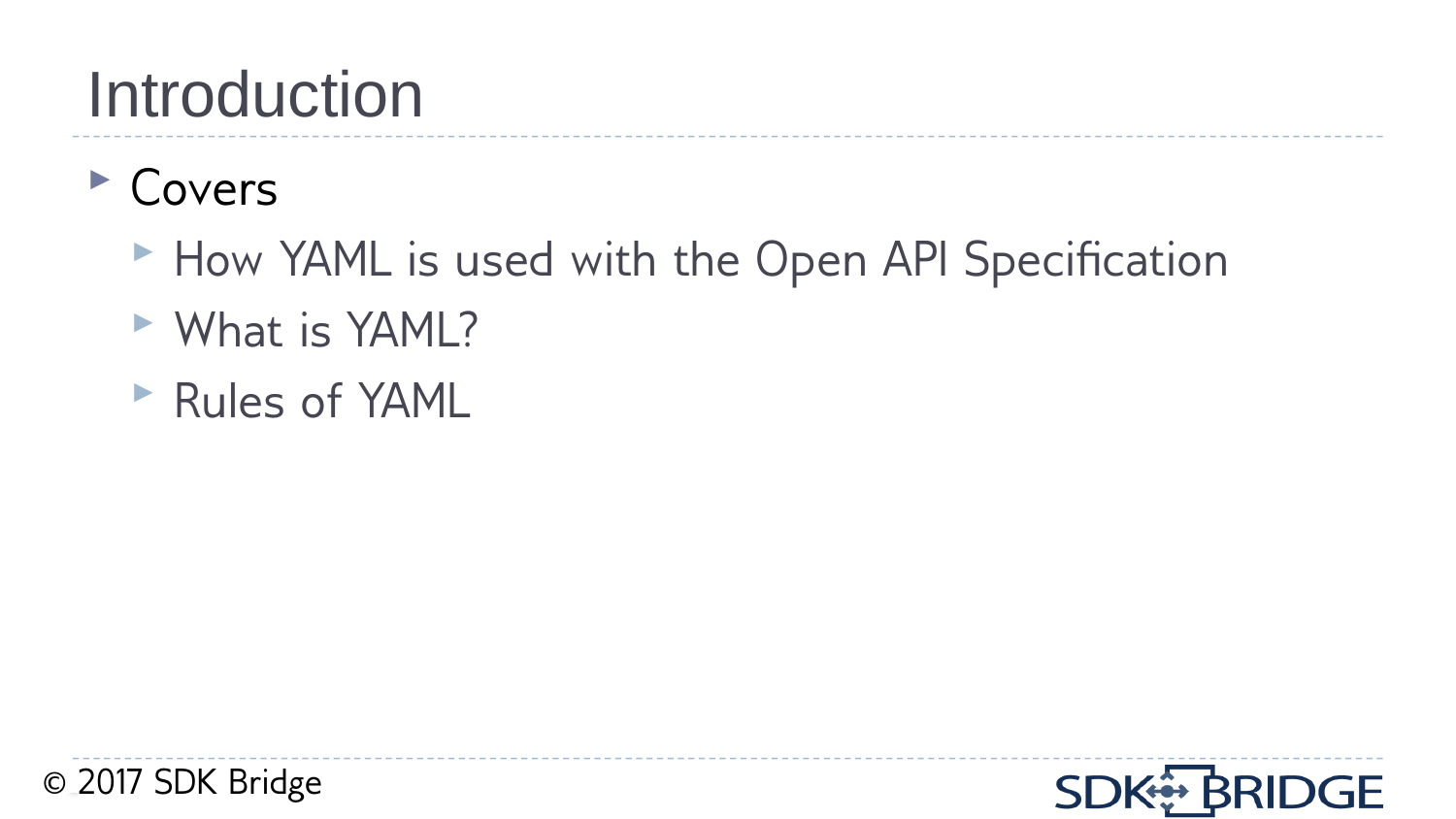

# Introduction
Covers
How YAML is used with the Open API Specification
What is YAML?
Rules of YAML